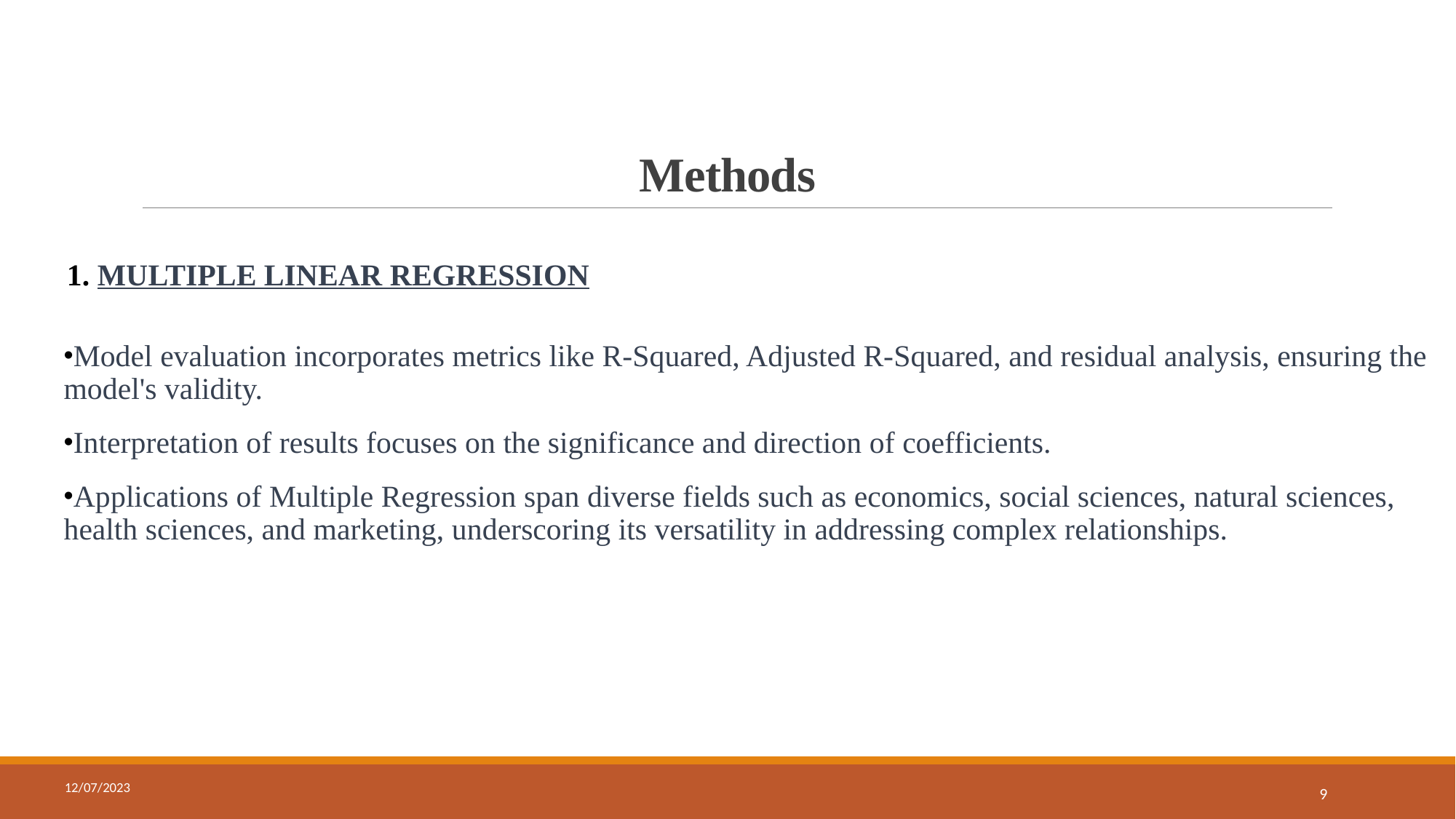

# Methods
1. MULTIPLE LINEAR REGRESSION

Model evaluation incorporates metrics like R-Squared, Adjusted R-Squared, and residual analysis, ensuring the model's validity.
Interpretation of results focuses on the significance and direction of coefficients.
Applications of Multiple Regression span diverse fields such as economics, social sciences, natural sciences, health sciences, and marketing, underscoring its versatility in addressing complex relationships.

12/07/2023
9